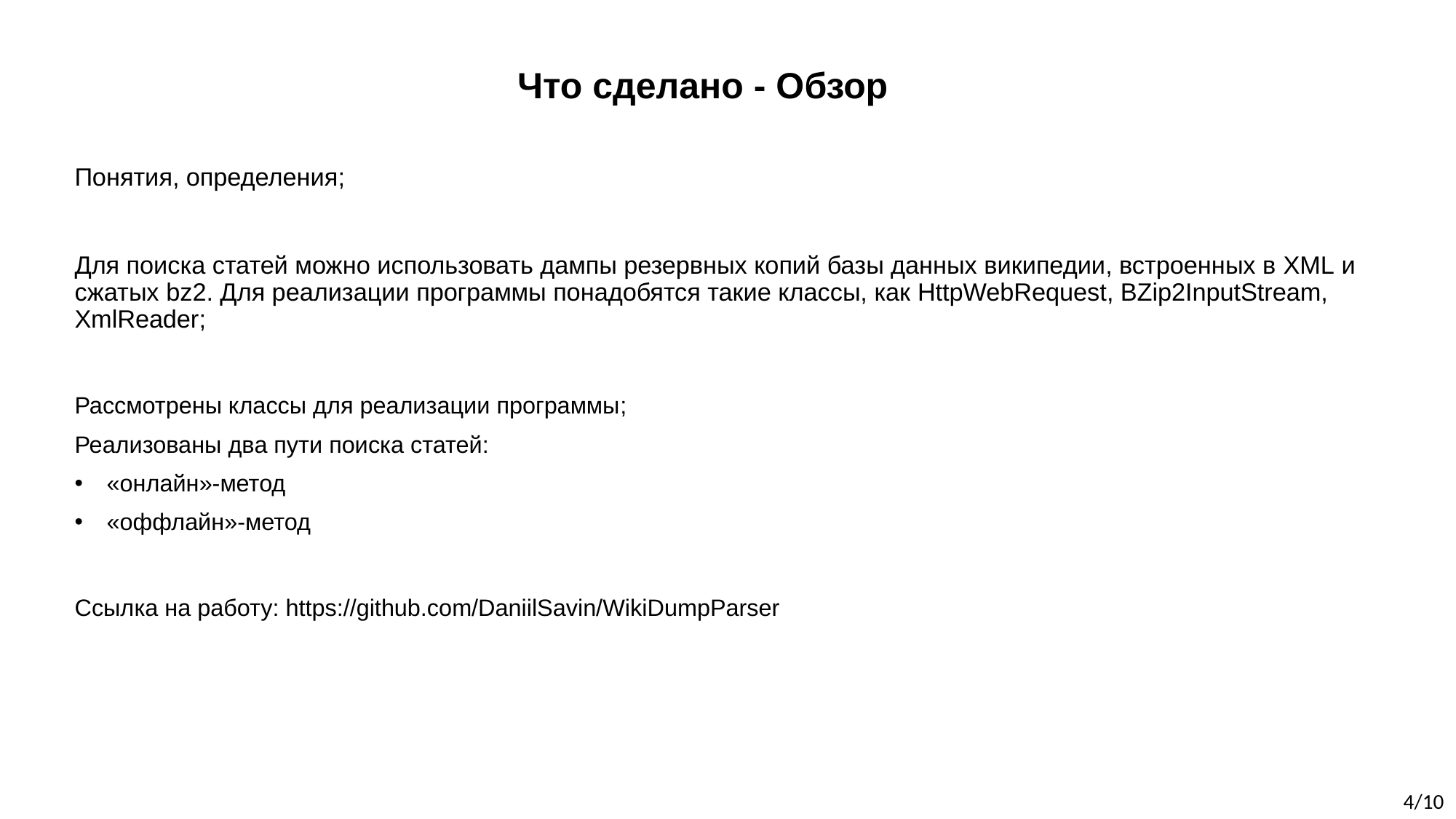

# Что сделано - Обзор
Понятия, определения;

Для поиска статей можно использовать дампы резервных копий базы данных википедии, встроенных в XML и сжатых bz2. Для реализации программы понадобятся такие классы, как HttpWebRequest, BZip2InputStream, XmlReader;

Рассмотрены классы для реализации программы;
Реализованы два пути поиска статей:
«онлайн»-метод
«оффлайн»-метод

Ссылка на работу: https://github.com/DaniilSavin/WikiDumpParser

4/10